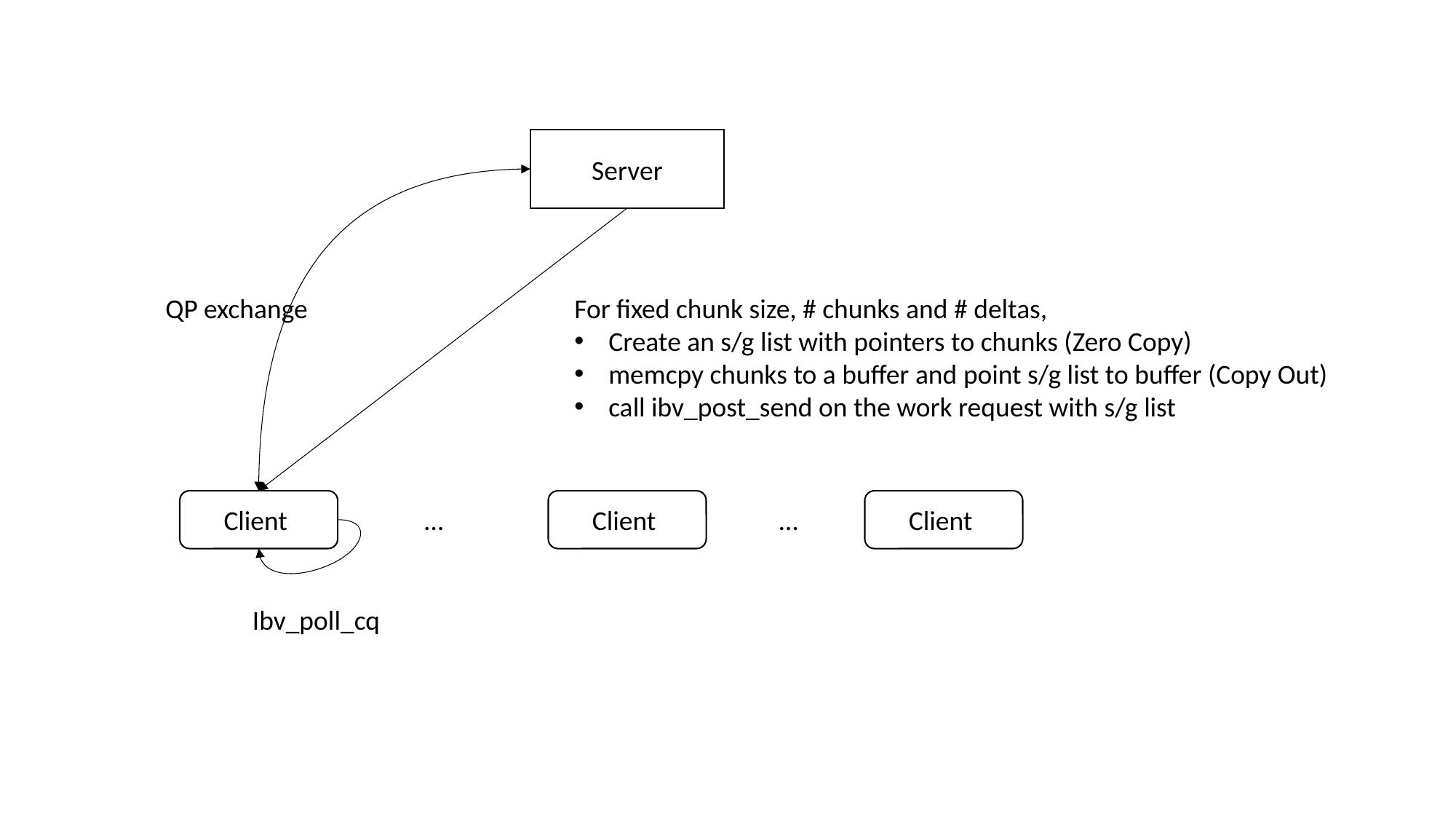

Server
QP exchange
For fixed chunk size, # chunks and # deltas,
Create an s/g list with pointers to chunks (Zero Copy)
memcpy chunks to a buffer and point s/g list to buffer (Copy Out)
call ibv_post_send on the work request with s/g list

Client
Client
Client
…
…
Ibv_poll_cq